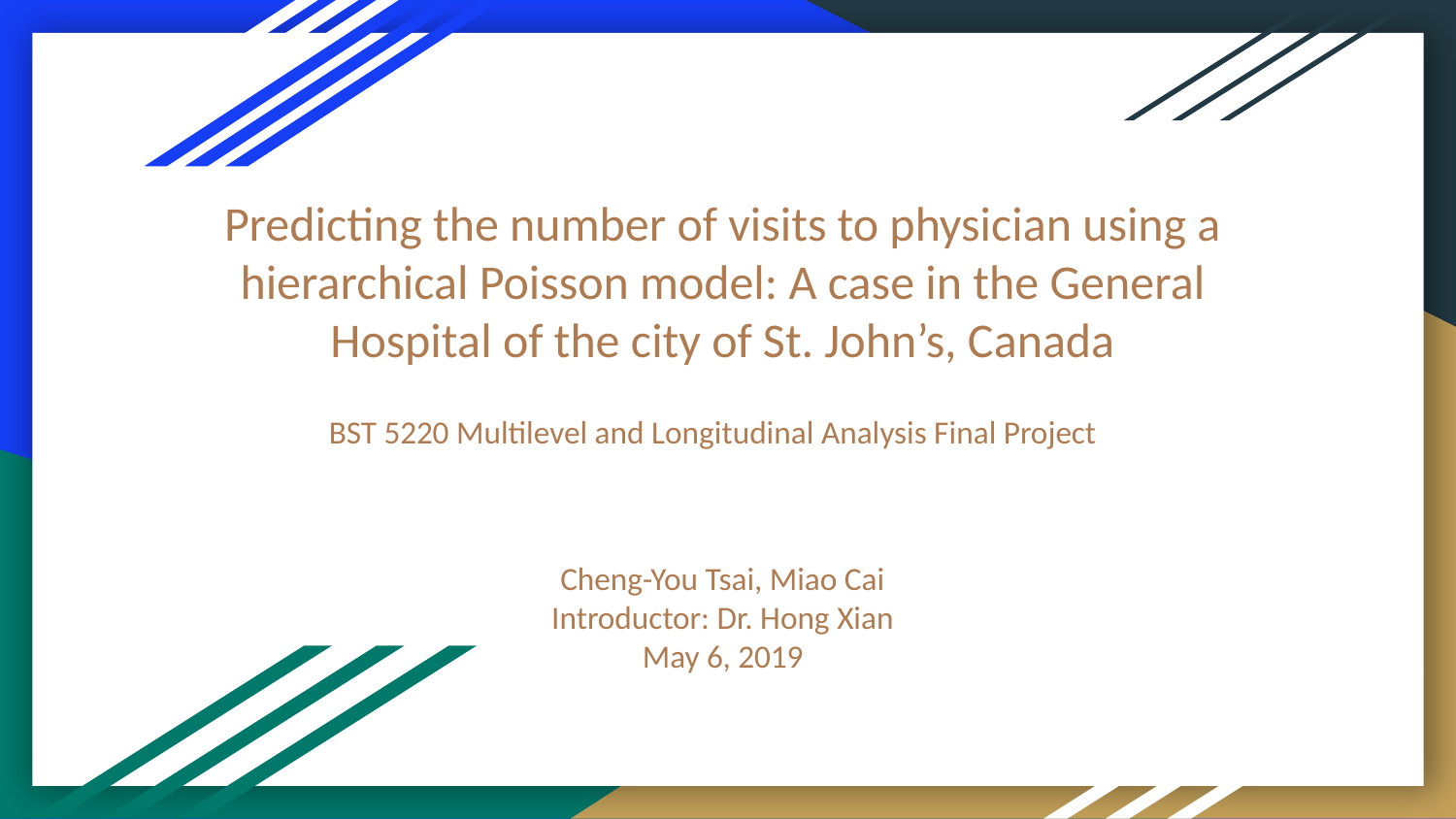

# Predicting the number of visits to physician using a hierarchical Poisson model: A case in the General Hospital of the city of St. John’s, Canada

BST 5220 Multilevel and Longitudinal Analysis Final Project
Cheng-You Tsai, Miao Cai
Introductor: Dr. Hong Xian
May 6, 2019